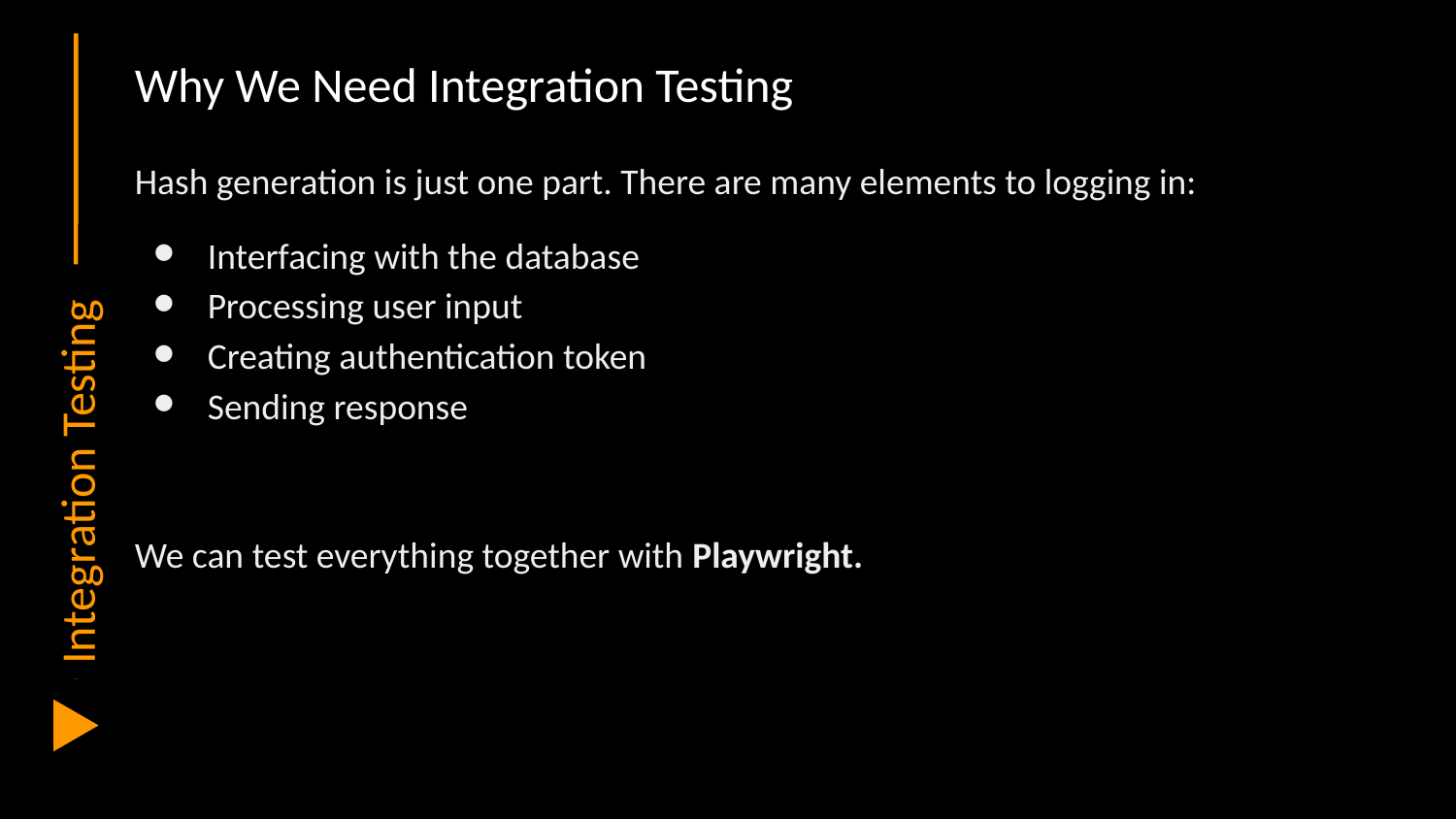

Integration Testing

# Why We Need Integration Testing
Hash generation is just one part. There are many elements to logging in:
Interfacing with the database
Processing user input
Creating authentication token
Sending response

We can test everything together with Playwright.